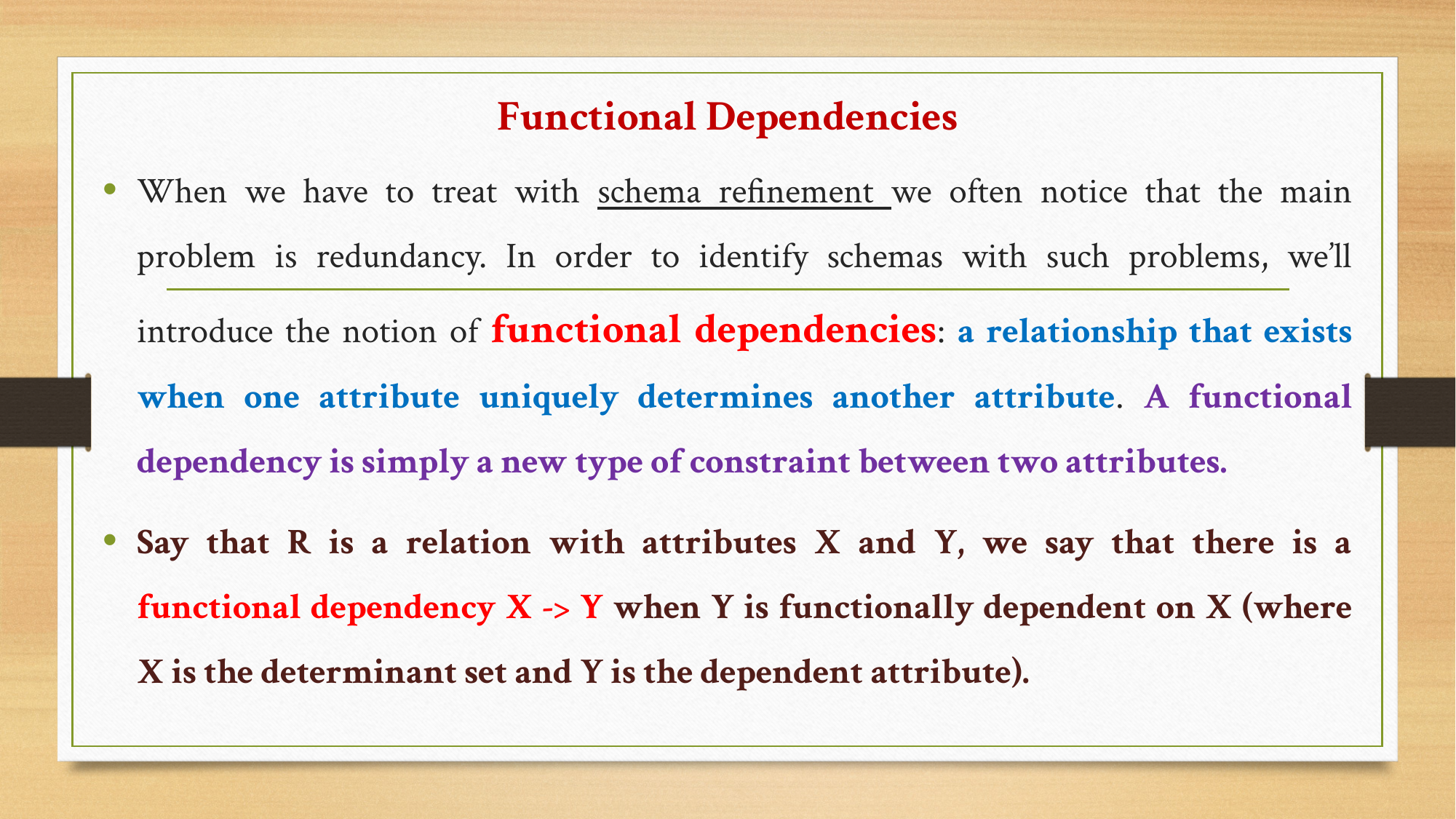

# Functional Dependencies
When we have to treat with schema refinement we often notice that the main problem is redundancy. In order to identify schemas with such problems, we’ll introduce the notion of functional dependencies: a relationship that exists when one attribute uniquely determines another attribute. A functional dependency is simply a new type of constraint between two attributes.
Say that R is a relation with attributes X and Y, we say that there is a functional dependency X -> Y when Y is functionally dependent on X (where X is the determinant set and Y is the dependent attribute).